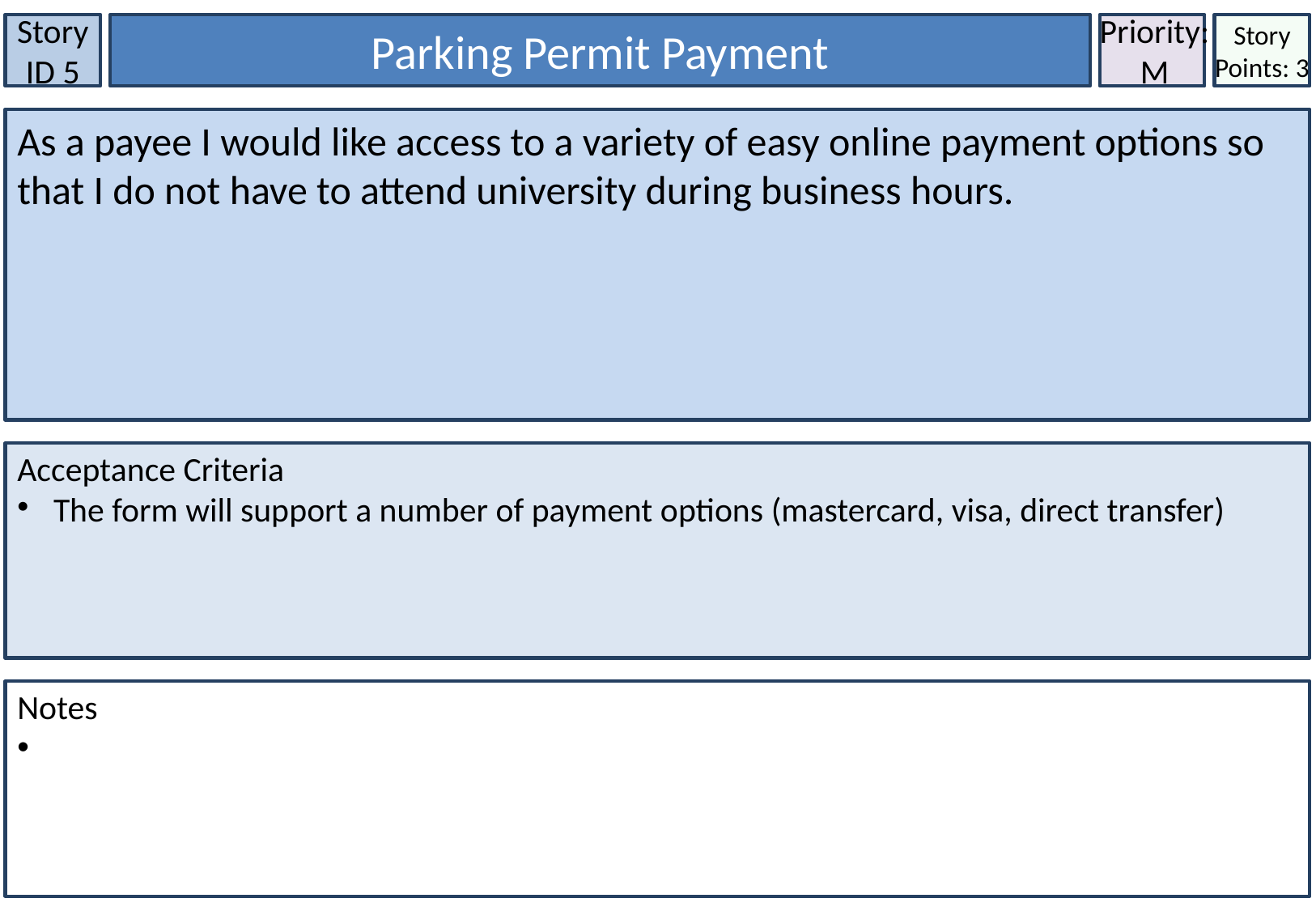

Story ID 5
Parking Permit Payment
Priority:
M
Story Points: 3
As a payee I would like access to a variety of easy online payment options so that I do not have to attend university during business hours.

Acceptance Criteria
 The form will support a number of payment options (mastercard, visa, direct transfer)
Notes